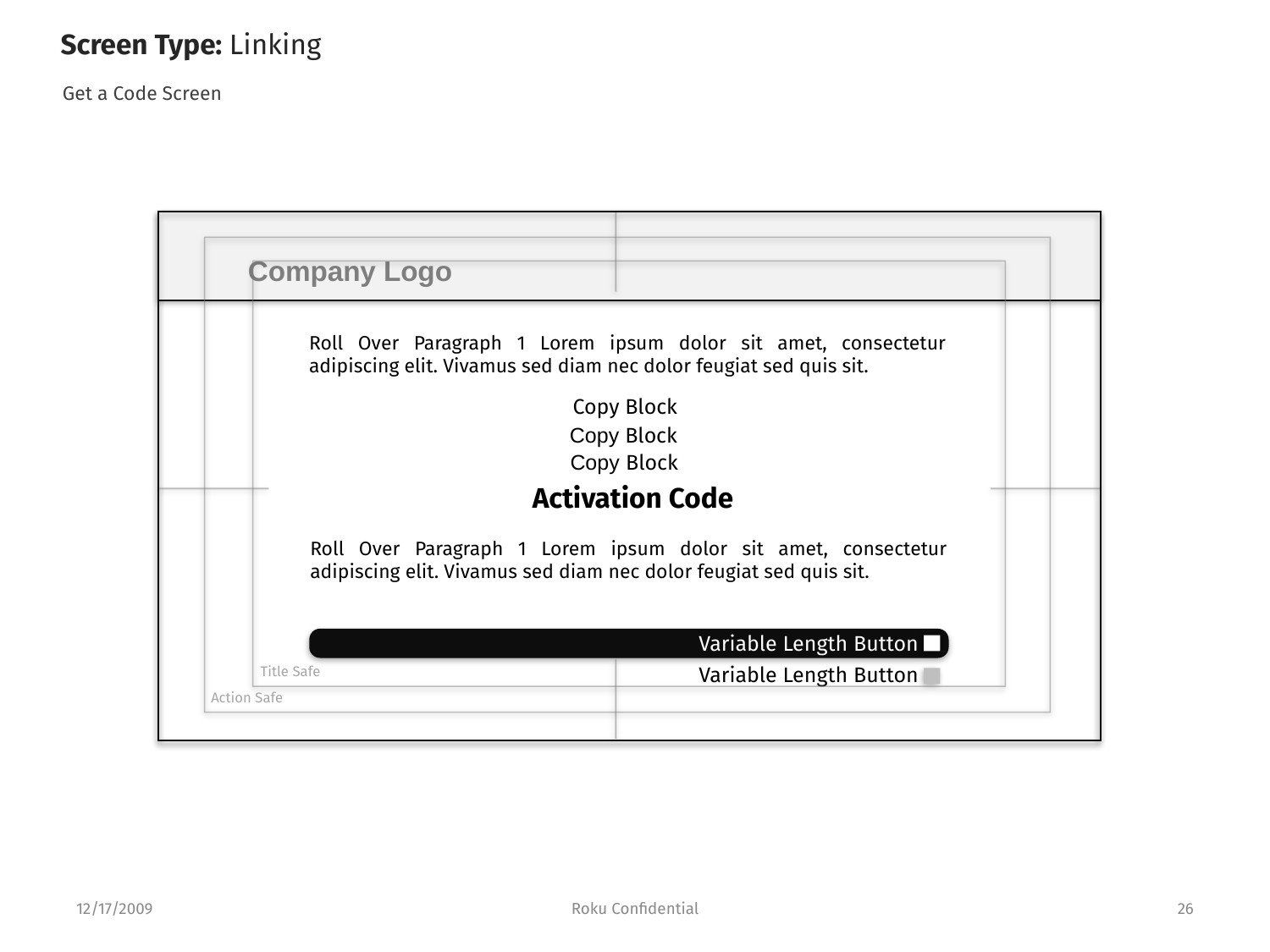

Screen Type: Linking
Variable Length Button/Action Button
Get a Code Screen

Title Safe
Action Safe

Company Logo
Roll Over Paragraph 1 Lorem ipsum dolor sit amet, consectetur adipiscing elit. Vivamus sed diam nec dolor feugiat sed quis sit.
Copy Block
Copy Block
Copy Block
Activation Code
Roll Over Paragraph 1 Lorem ipsum dolor sit amet, consectetur adipiscing elit. Vivamus sed diam nec dolor feugiat sed quis sit.
Variable Length Button

Variable Length Button

12/17/2009
Roku Confidential
26